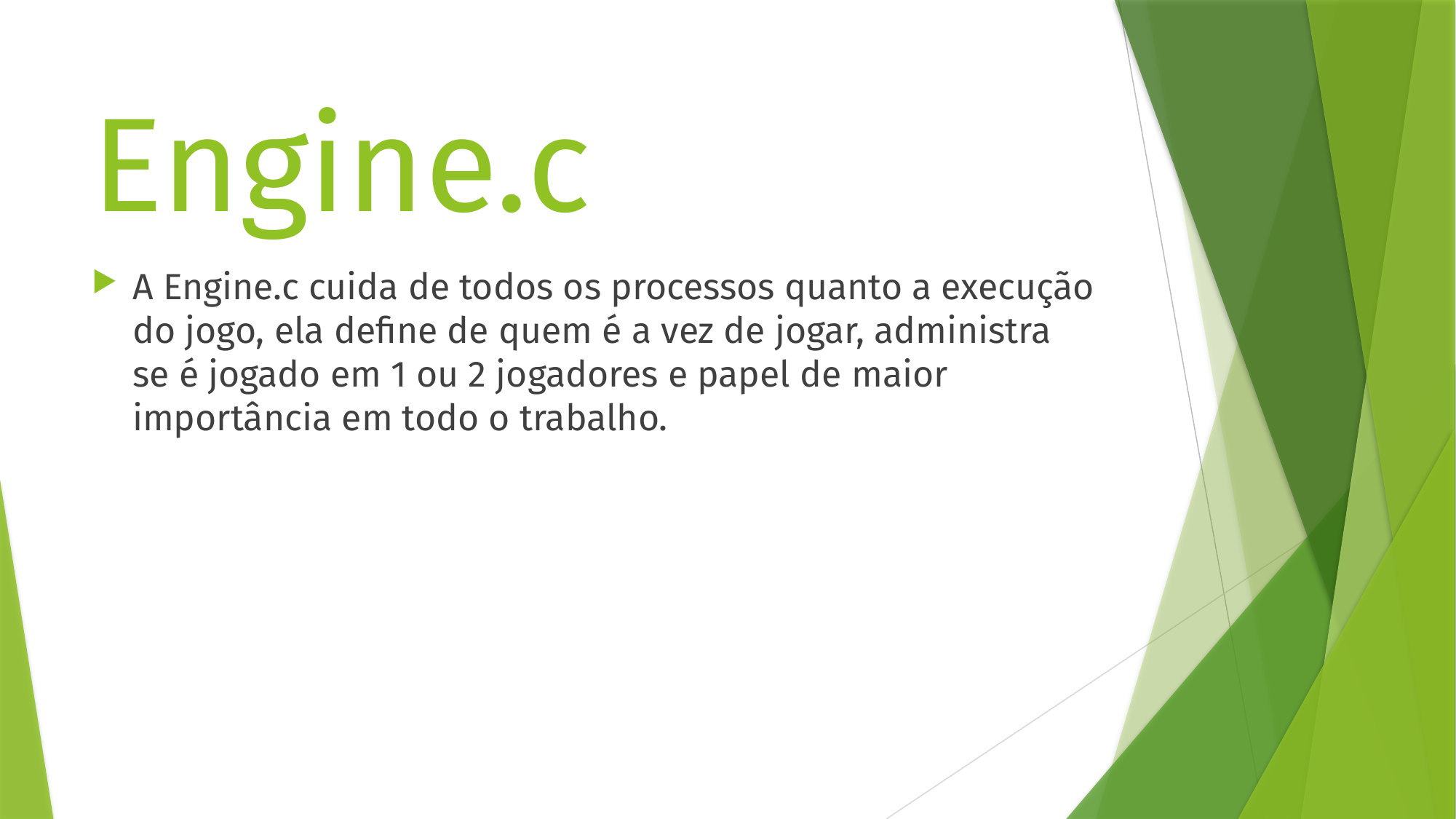

# Engine.c
A Engine.c cuida de todos os processos quanto a execução do jogo, ela define de quem é a vez de jogar, administra se é jogado em 1 ou 2 jogadores e papel de maior importância em todo o trabalho.